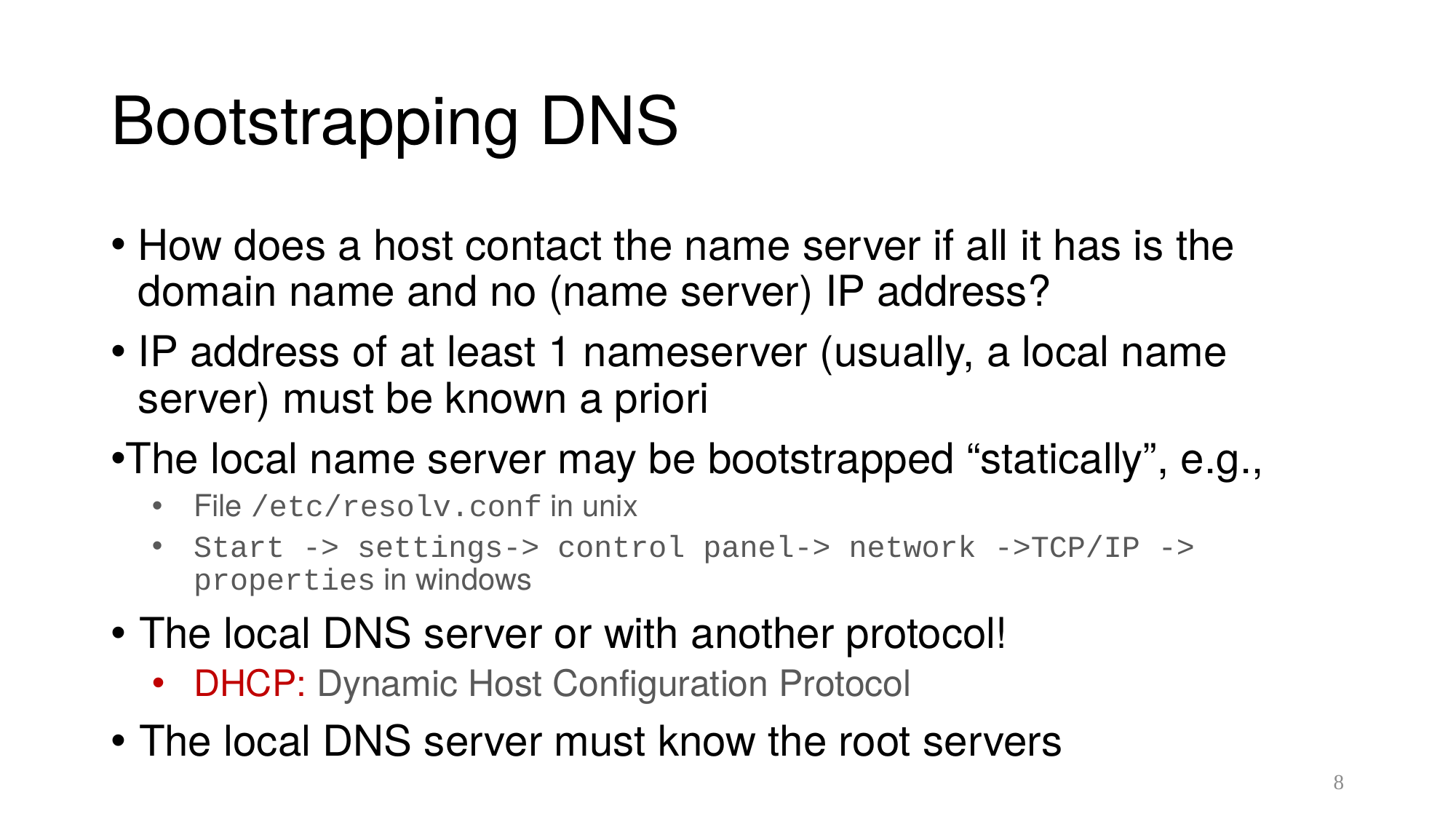

# Bootstrapping DNS
How does a host contact the name server if all it has is the domain name and no (name server) IP address?
IP address of at least 1 nameserver (usually, a local name server) must be known a priori
The local name server may be bootstrapped “statically”, e.g.,
File /etc/resolv.conf in unix
Start -> settings-> control panel-> network ->TCP/IP -> properties in windows
The local DNS server or with another protocol!
DHCP: Dynamic Host Configuration Protocol
The local DNS server must know the root servers
8